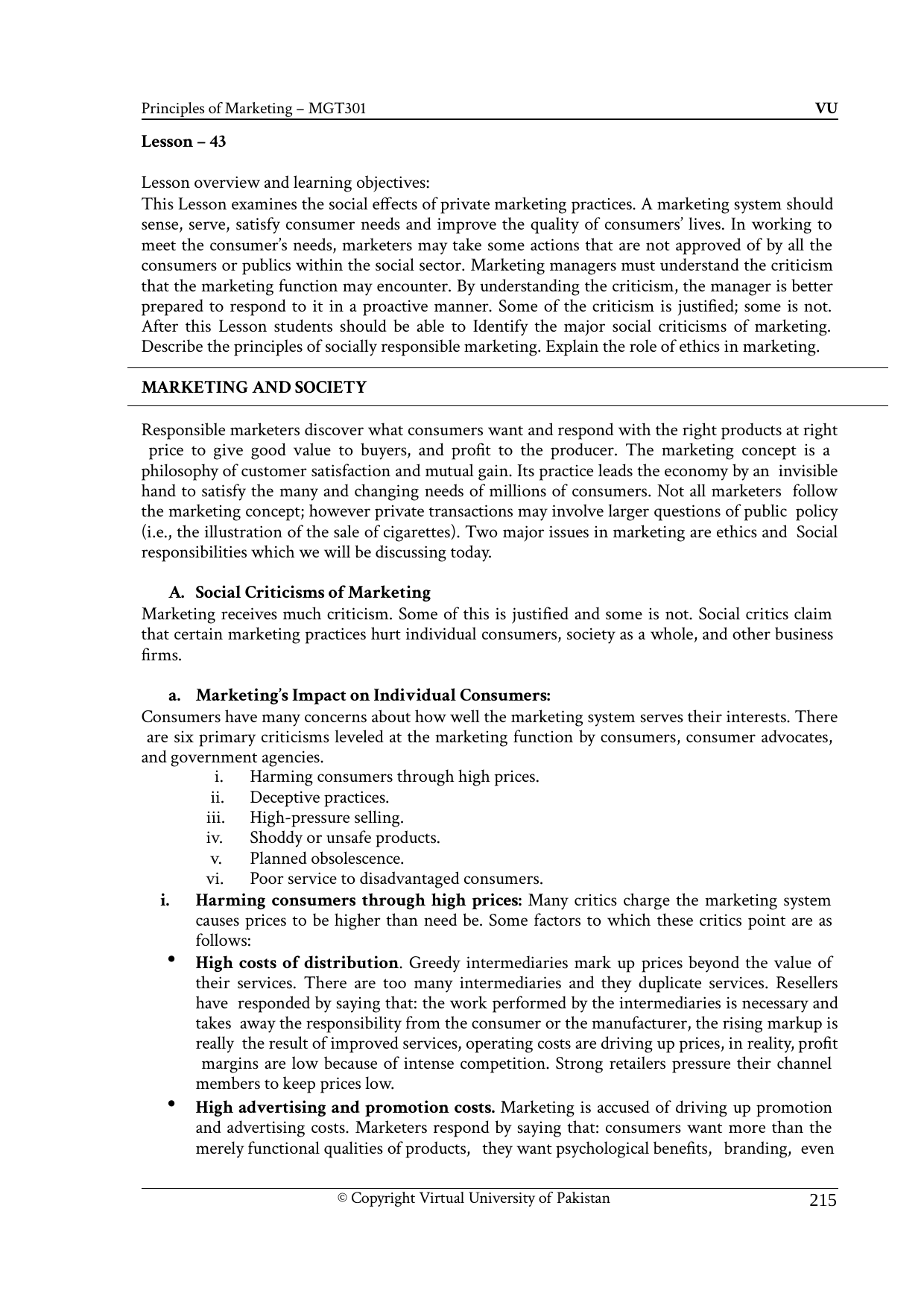

Principles of Marketing – MGT301
VU

Lesson – 43

Lesson overview and learning objectives:
This Lesson examines the social effects of private marketing practices. A marketing system should  sense, serve, satisfy consumer needs and improve the quality of consumers’ lives. In working to  meet the consumer’s needs, marketers may take some actions that are not approved of by all the  consumers or publics within the social sector. Marketing managers must understand the criticism  that the marketing function may encounter. By understanding the criticism, the manager is better  prepared to respond to it in a proactive manner. Some of the criticism is justified; some is not.  After this Lesson students should be able to Identify the major social criticisms of marketing.  Describe the principles of socially responsible marketing. Explain the role of ethics in marketing.

MARKETING AND SOCIETY

Responsible marketers discover what consumers want and respond with the right products at right  price to give good value to buyers, and profit to the producer. The marketing concept is a  philosophy of customer satisfaction and mutual gain. Its practice leads the economy by an  invisible hand to satisfy the many and changing needs of millions of consumers. Not all marketers  follow the marketing concept; however private transactions may involve larger questions of public  policy (i.e., the illustration of the sale of cigarettes). Two major issues in marketing are ethics and  Social responsibilities which we will be discussing today.

Social Criticisms of Marketing
Marketing receives much criticism. Some of this is justified and some is not. Social critics claim  that certain marketing practices hurt individual consumers, society as a whole, and other business  firms.

Marketing’s Impact on Individual Consumers:
Consumers have many concerns about how well the marketing system serves their interests. There  are six primary criticisms leveled at the marketing function by consumers, consumer advocates,  and government agencies.
Harming consumers through high prices.
Deceptive practices.
High-pressure selling.
Shoddy or unsafe products.
Planned obsolescence.
Poor service to disadvantaged consumers.
Harming consumers through high prices: Many critics charge the marketing system  causes prices to be higher than need be. Some factors to which these critics point are as  follows:
High costs of distribution. Greedy intermediaries mark up prices beyond the value of  their services. There are too many intermediaries and they duplicate services. Resellers have  responded by saying that: the work performed by the intermediaries is necessary and takes  away the responsibility from the consumer or the manufacturer, the rising markup is really  the result of improved services, operating costs are driving up prices, in reality, profit  margins are low because of intense competition. Strong retailers pressure their channel  members to keep prices low.
High advertising and promotion costs. Marketing is accused of driving up promotion  and advertising costs. Marketers respond by saying that: consumers want more than the  merely functional qualities of products,   they want psychological benefits,   branding,  even

© Copyright Virtual University of Pakistan
215